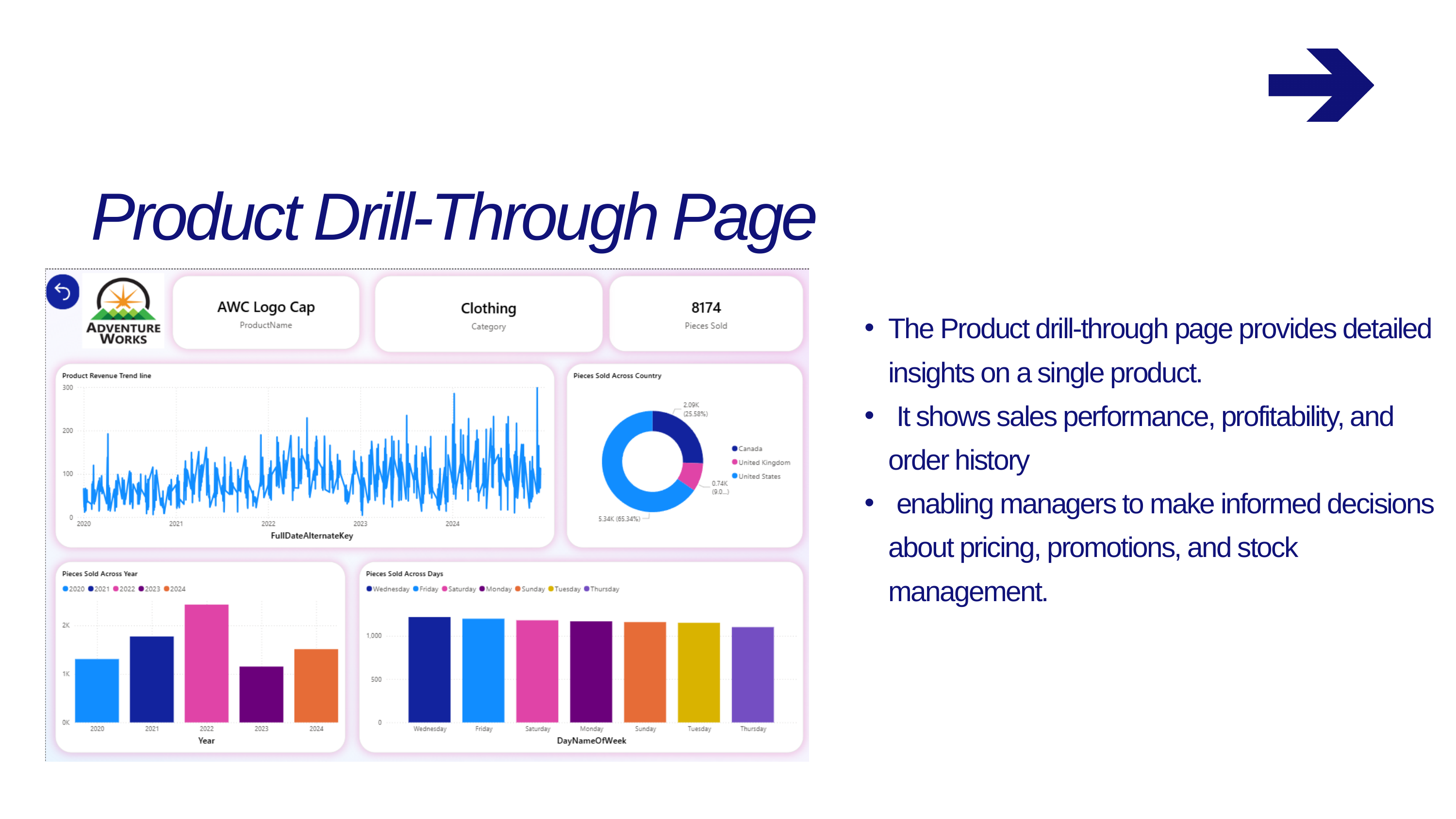

Product Drill-Through Page

The Product drill-through page provides detailed insights on a single product.
 It shows sales performance, profitability, and order history
 enabling managers to make informed decisions about pricing, promotions, and stock management.